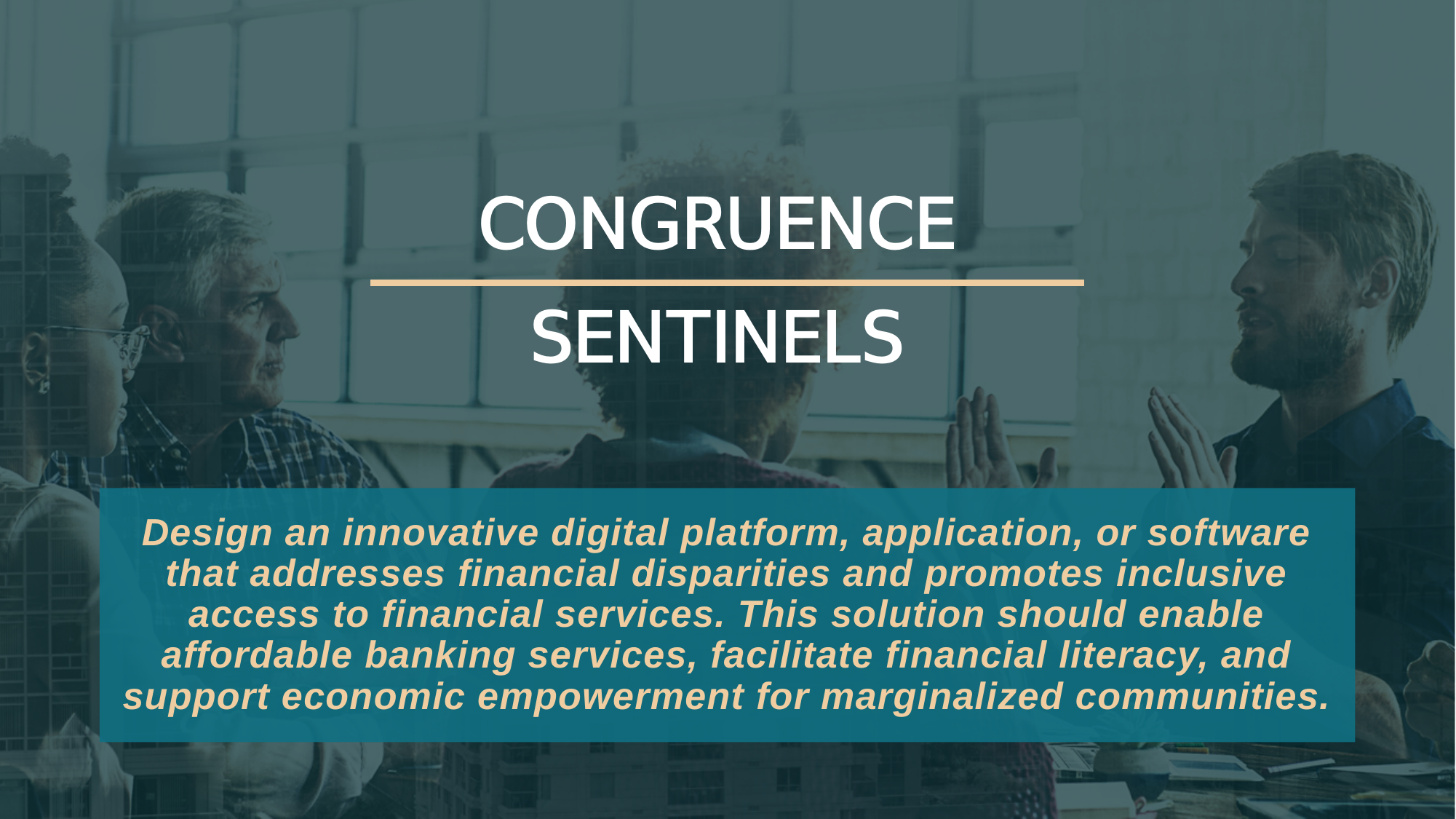

# CONGRUENCE SENTINELS

Design an innovative digital platform, application, or software that addresses financial disparities and promotes inclusive access to financial services. This solution should enable affordable banking services, facilitate financial literacy, and support economic empowerment for marginalized communities.